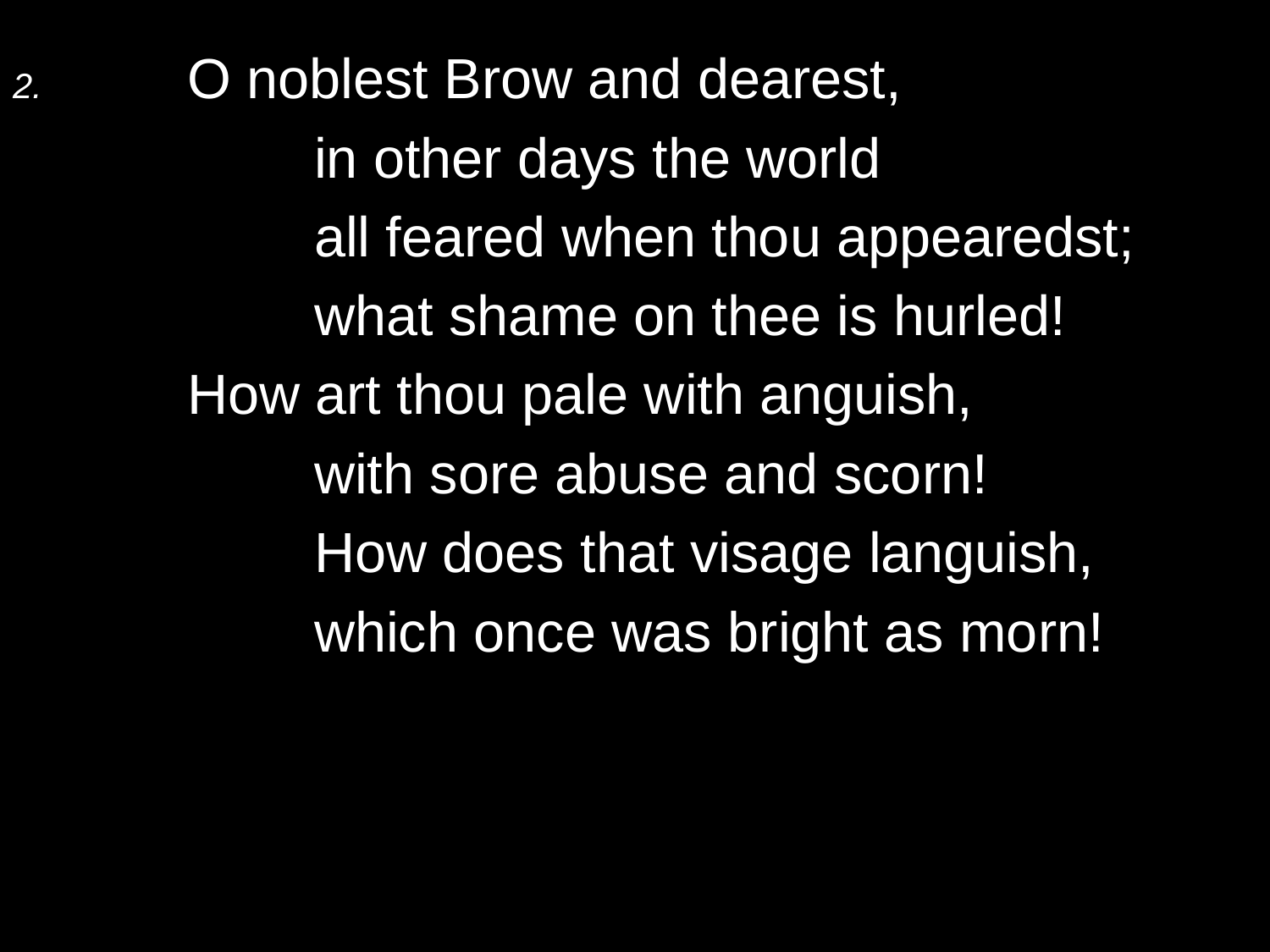

2.	O noblest Brow and dearest,
		in other days the world
		all feared when thou appearedst;
		what shame on thee is hurled!
	How art thou pale with anguish,
		with sore abuse and scorn!
		How does that visage languish,
		which once was bright as morn!